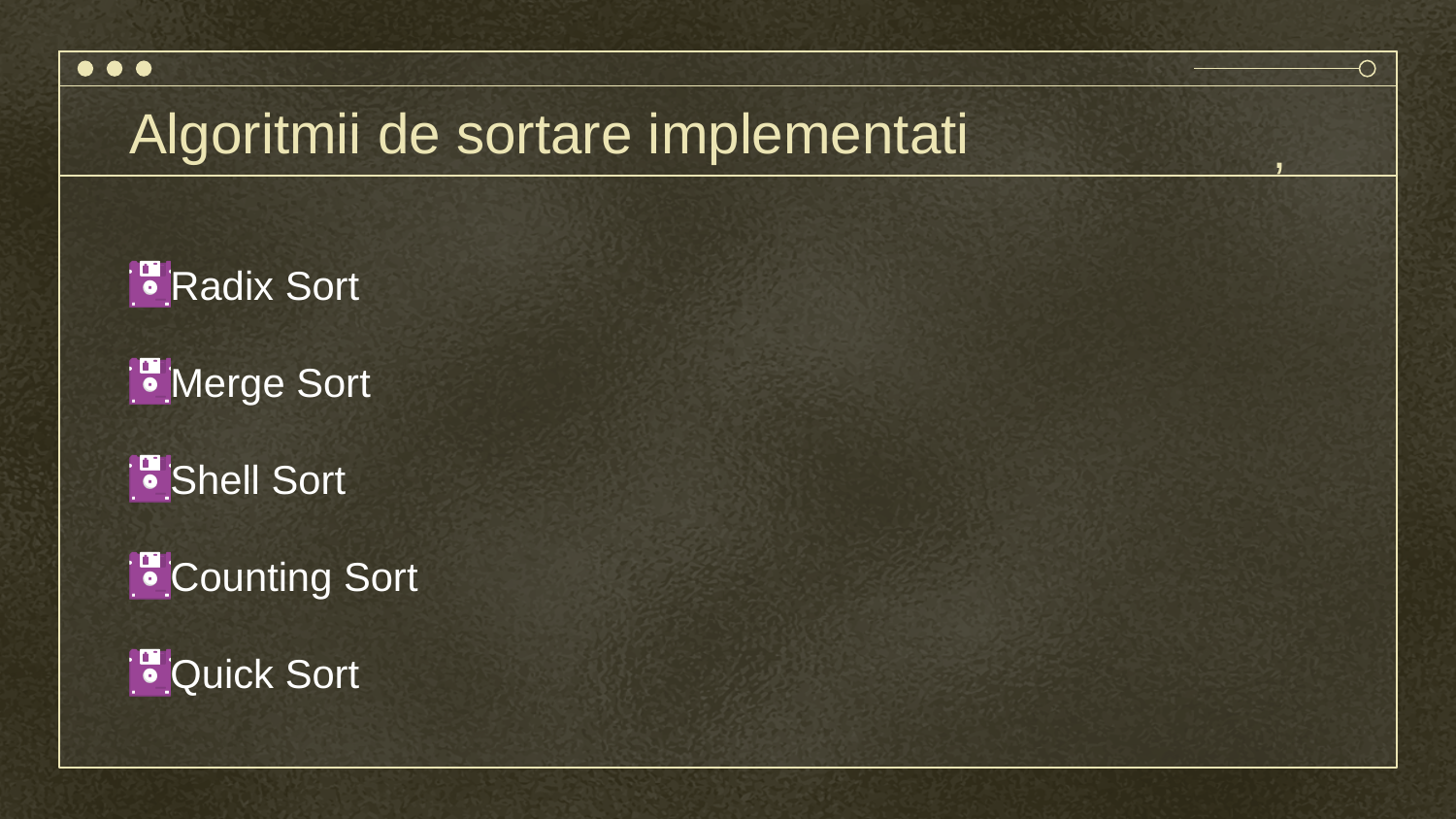

# Algoritmii de sortare implementati
,
Radix Sort
Merge Sort
Shell Sort
Counting Sort
Quick Sort